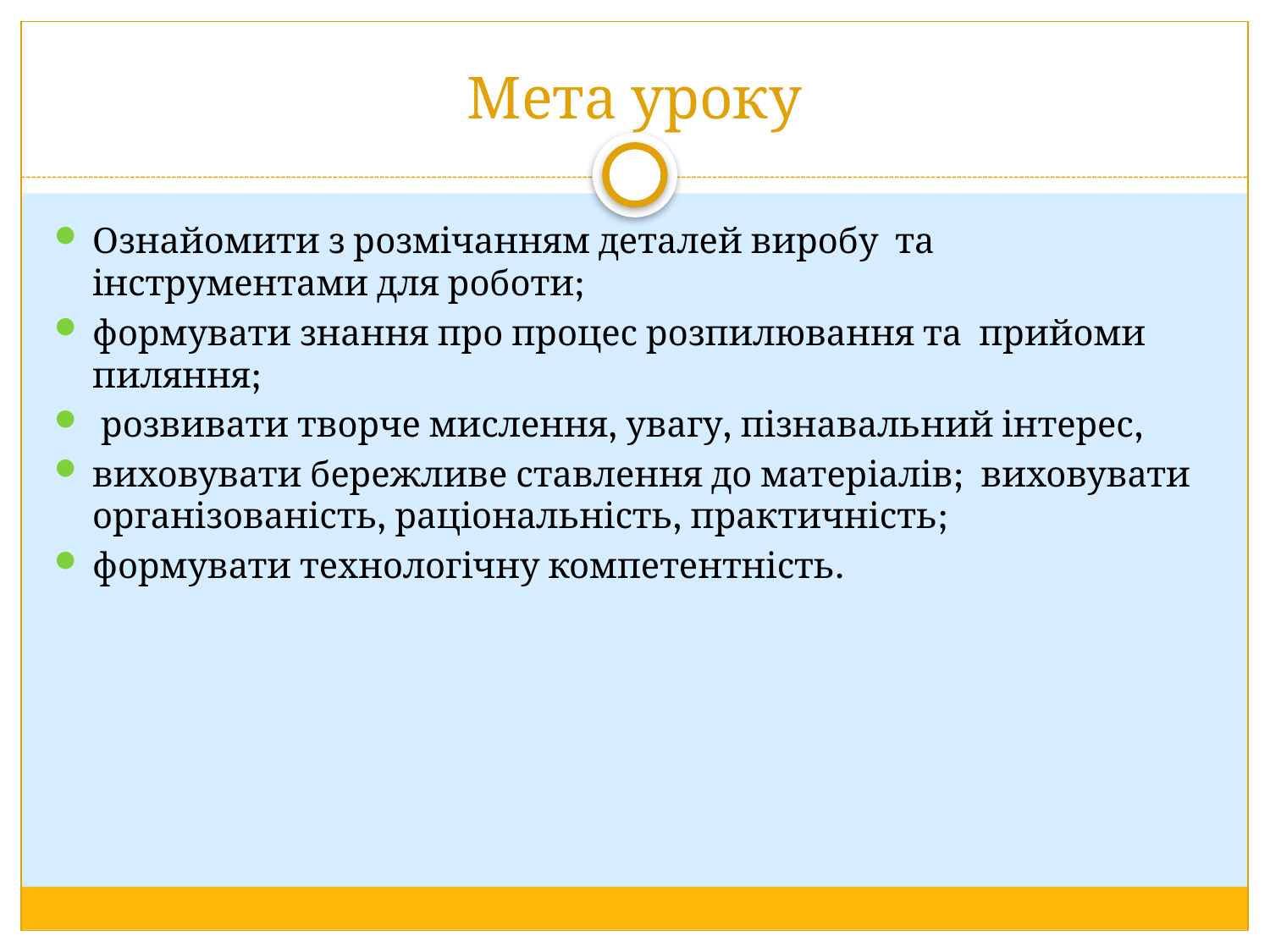

# Мета уроку
Ознайомити з розмічанням деталей виробу  та інструментами для роботи;
формувати знання про процес розпилювання та  прийоми пиляння;
 розвивати творче мислення, увагу, пізнавальний інтерес,
виховувати бережливе ставлення до матеріалів;  виховувати організованість, раціональність, практичність;
формувати технологічну компетентність.